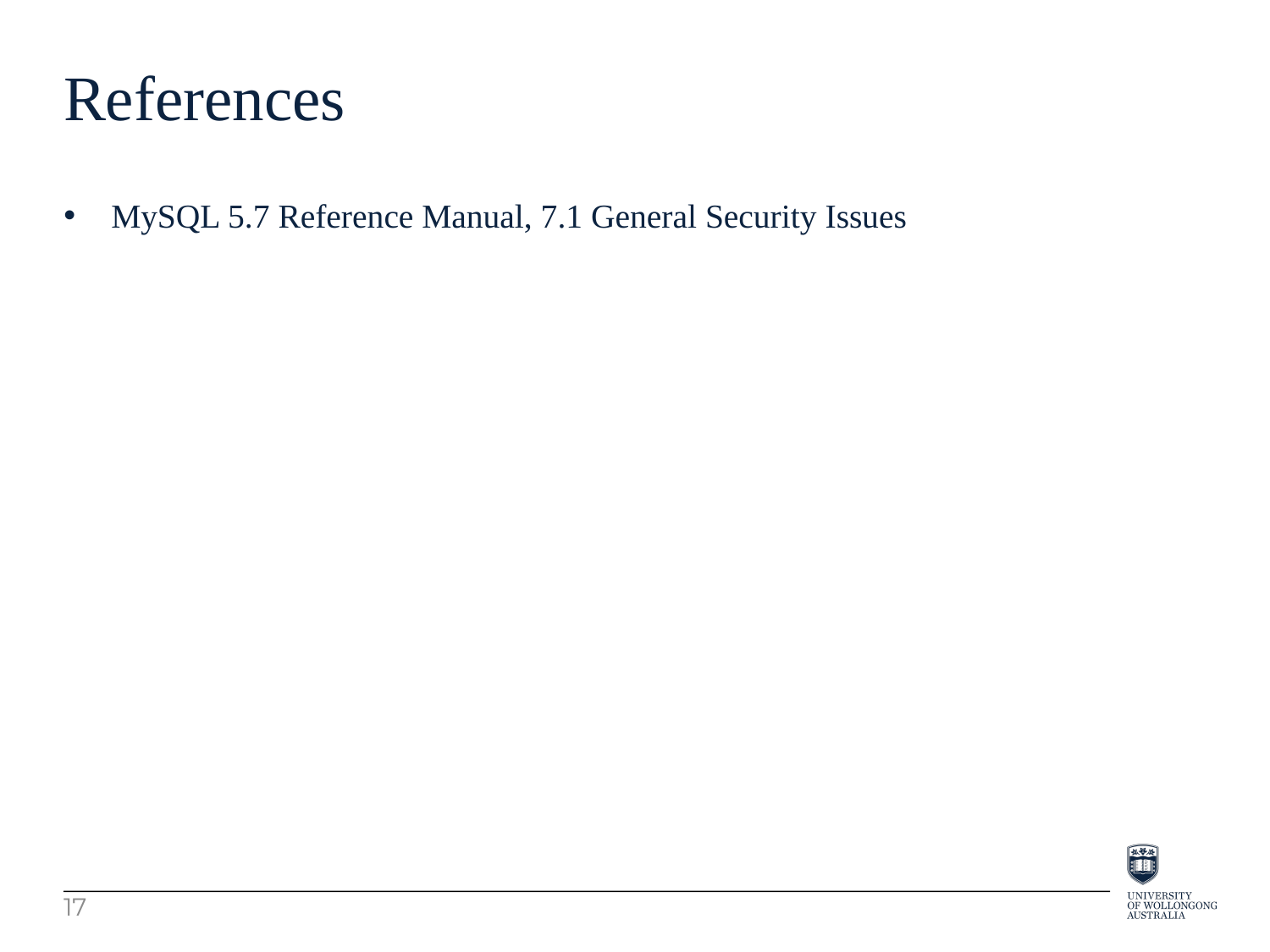

References
MySQL 5.7 Reference Manual, 7.1 General Security Issues
17